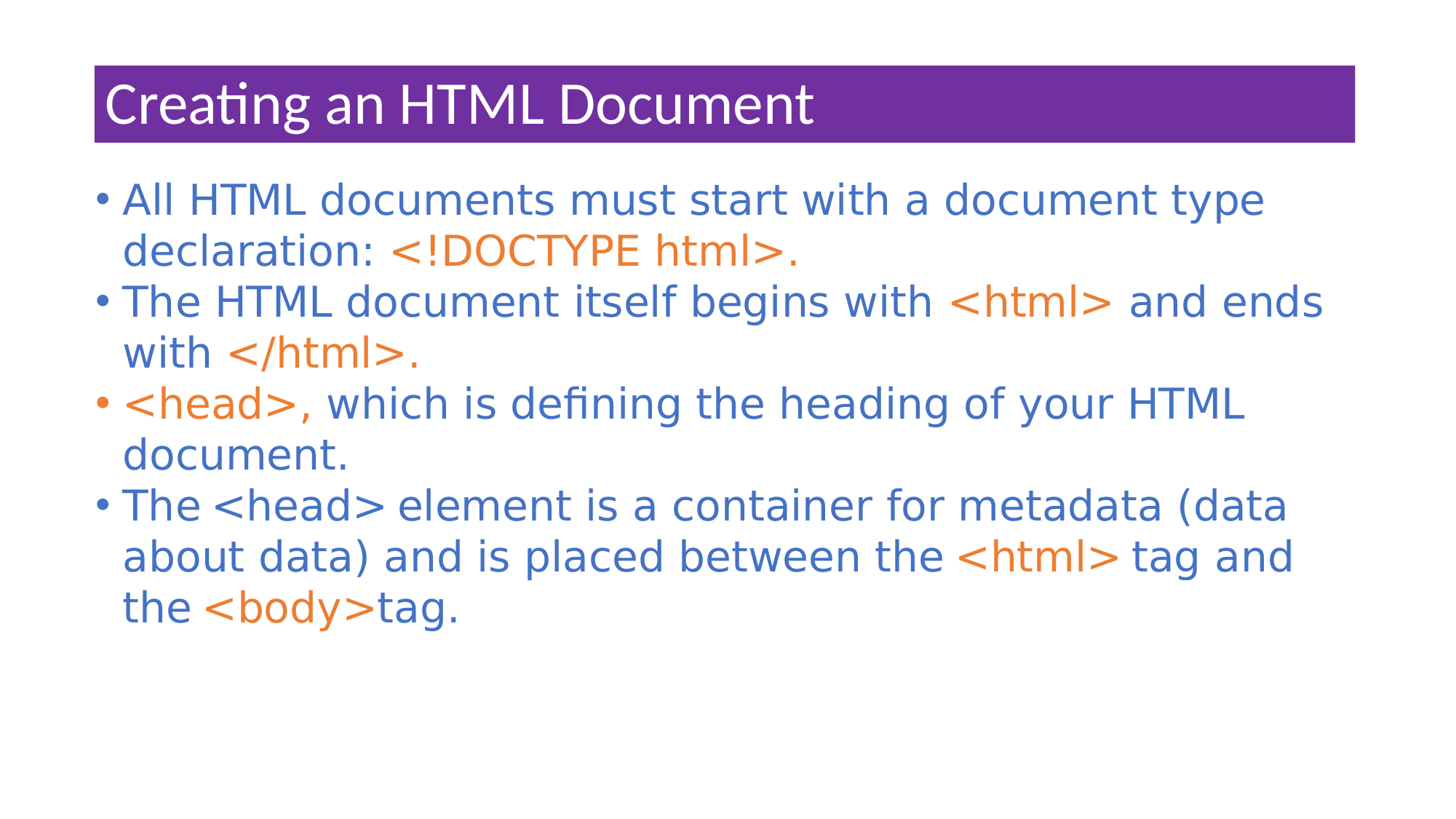

# Creating an HTML Document
All HTML documents must start with a document type declaration: <!DOCTYPE html>.
The HTML document itself begins with <html> and ends with </html>.
<head>, which is defining the heading of your HTML document.
The <head> element is a container for metadata (data about data) and is placed between the <html> tag and the <body>tag.